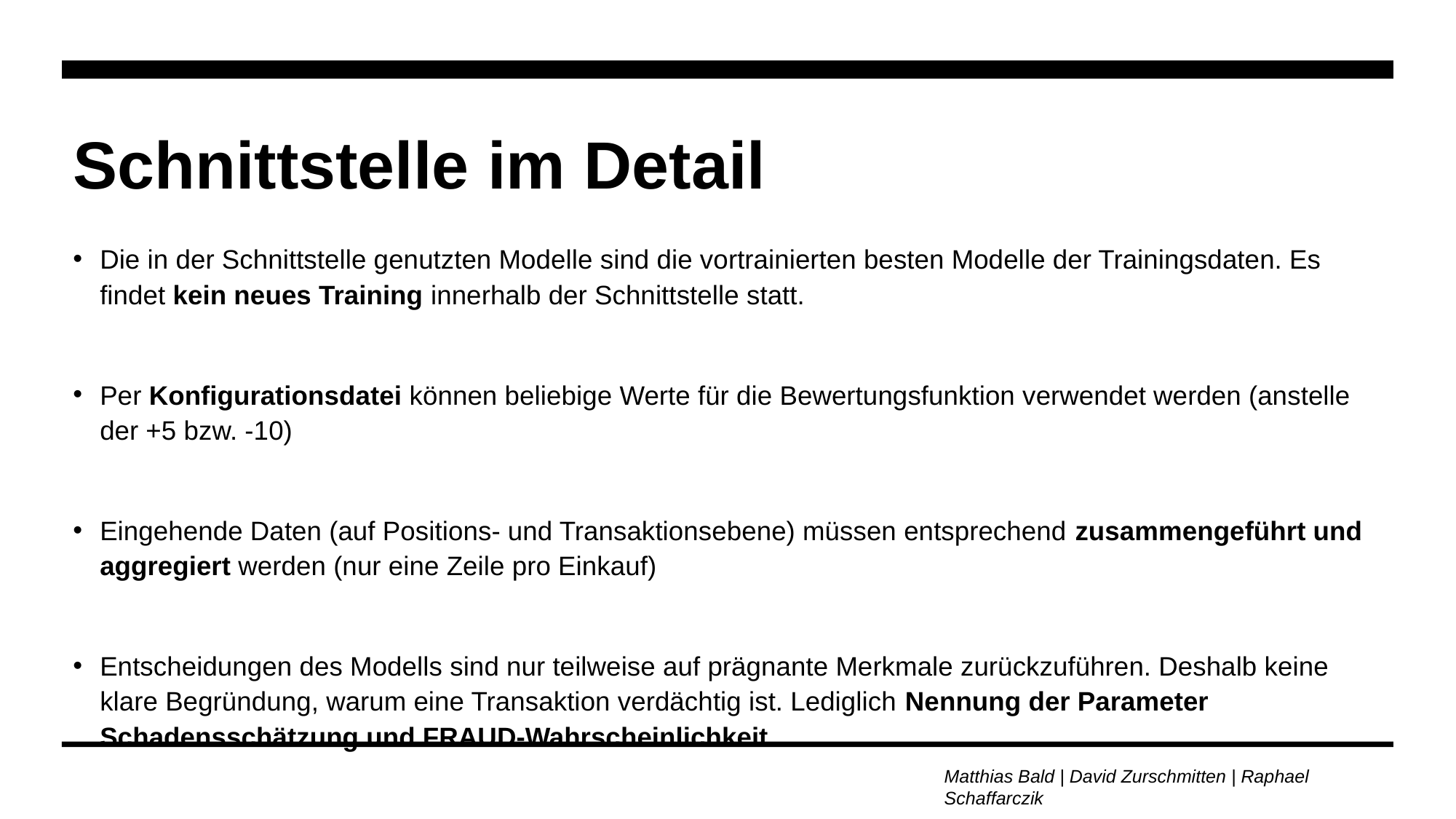

# Schnittstelle im Detail
Die in der Schnittstelle genutzten Modelle sind die vortrainierten besten Modelle der Trainingsdaten. Es findet kein neues Training innerhalb der Schnittstelle statt.

Per Konfigurationsdatei können beliebige Werte für die Bewertungsfunktion verwendet werden (anstelle der +5 bzw. -10)

Eingehende Daten (auf Positions- und Transaktionsebene) müssen entsprechend zusammengeführt und aggregiert werden (nur eine Zeile pro Einkauf)

Entscheidungen des Modells sind nur teilweise auf prägnante Merkmale zurückzuführen. Deshalb keine klare Begründung, warum eine Transaktion verdächtig ist. Lediglich Nennung der Parameter Schadensschätzung und FRAUD-Wahrscheinlichkeit.